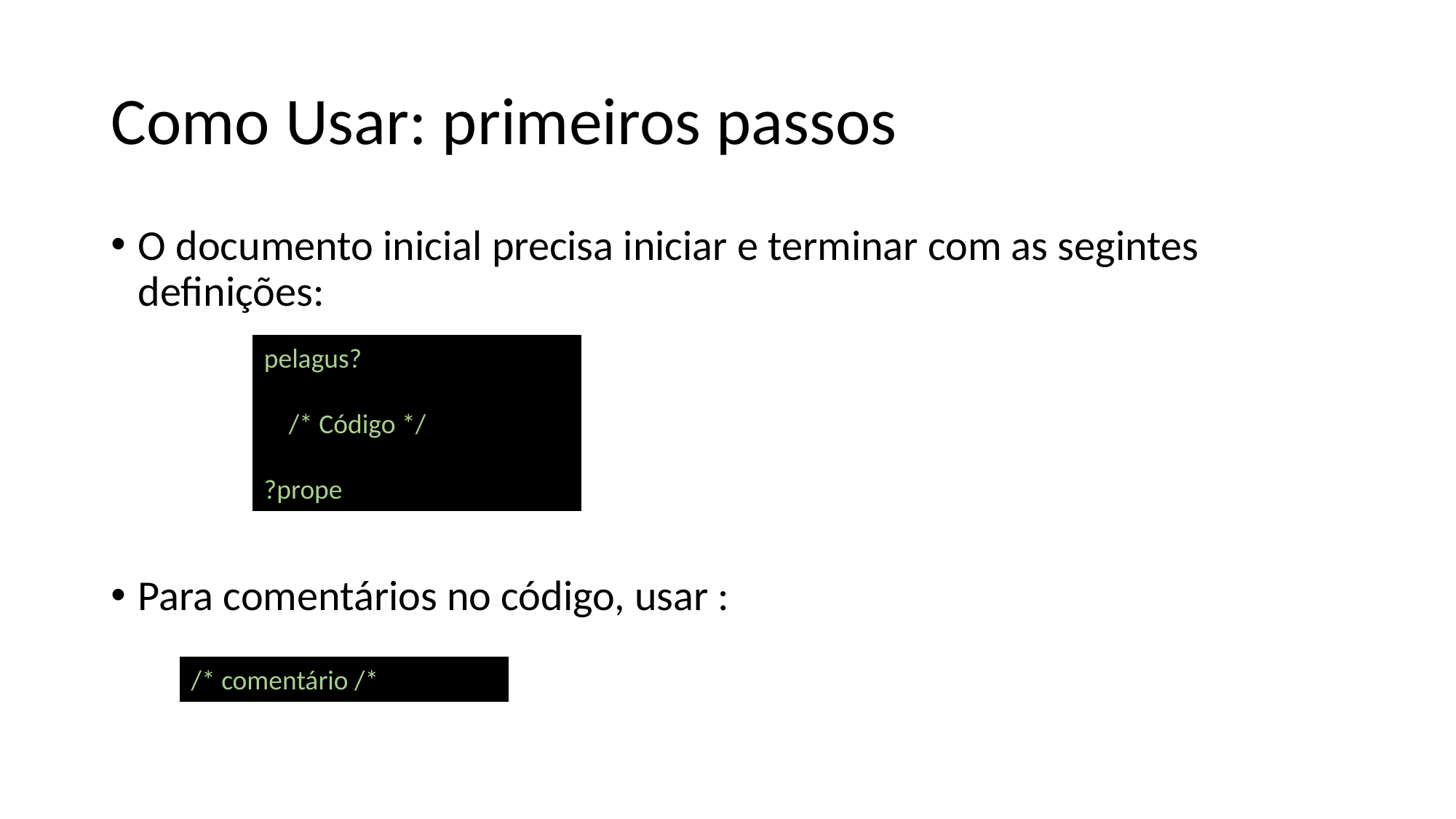

# Como Usar: primeiros passos
O documento inicial precisa iniciar e terminar com as segintes definições:

Para comentários no código, usar :

pelagus?

    /* Código */

?prope
/* comentário /*